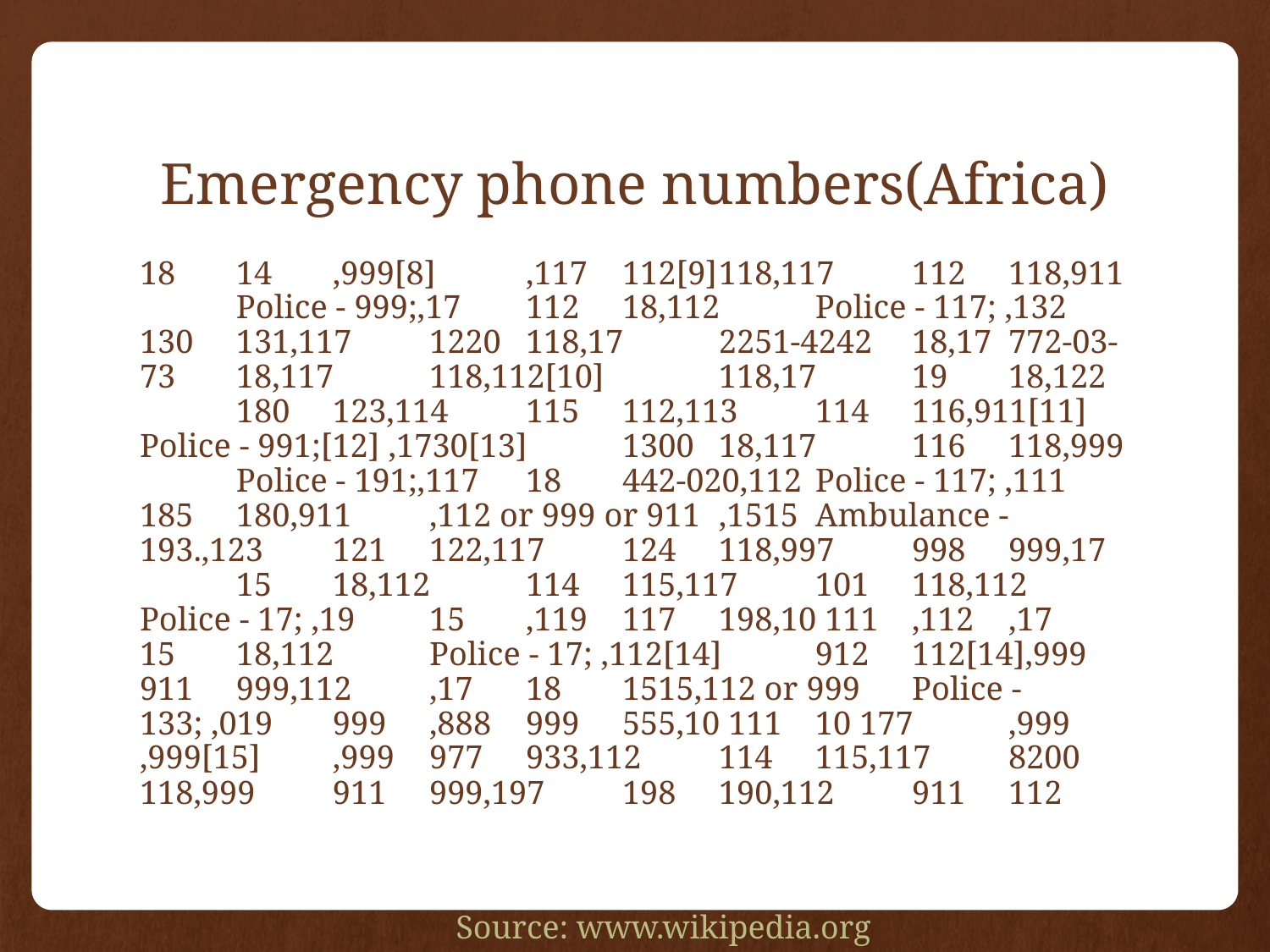

# Emergency phone numbers(Africa)
18	14	,999[8]	,117	112[9]	118,117	112	118,911	Police - 999;,17	112	18,112	Police - 117; ,132	130	131,117	1220	118,17	2251-4242	18,17	772-03-73	18,117		118,112[10]		118,17	19	18,122	180	123,114	115	112,113	114	116,911[11]	Police - 991;[12] ,1730[13]	1300	18,117	116	118,999	Police - 191;,117	18	442-020,112	Police - 117; ,111	185	180,911	,112 or 999 or 911	,1515	Ambulance - 193.,123	121	122,117	124	118,997	998	999,17	15	18,112	114	115,117	101	118,112	Police - 17; ,19	15	,119	117	198,10 111	,112	,17	15	18,112	Police - 17; ,112[14]	912	112[14],999	911	999,112	,17	18	1515,112 or 999	Police - 133; ,019	999	,888	999	555,10 111	10 177	,999	,999[15]	,999	977	933,112	114	115,117	8200	118,999	911	999,197	198	190,112	911	112
Source: www.wikipedia.org